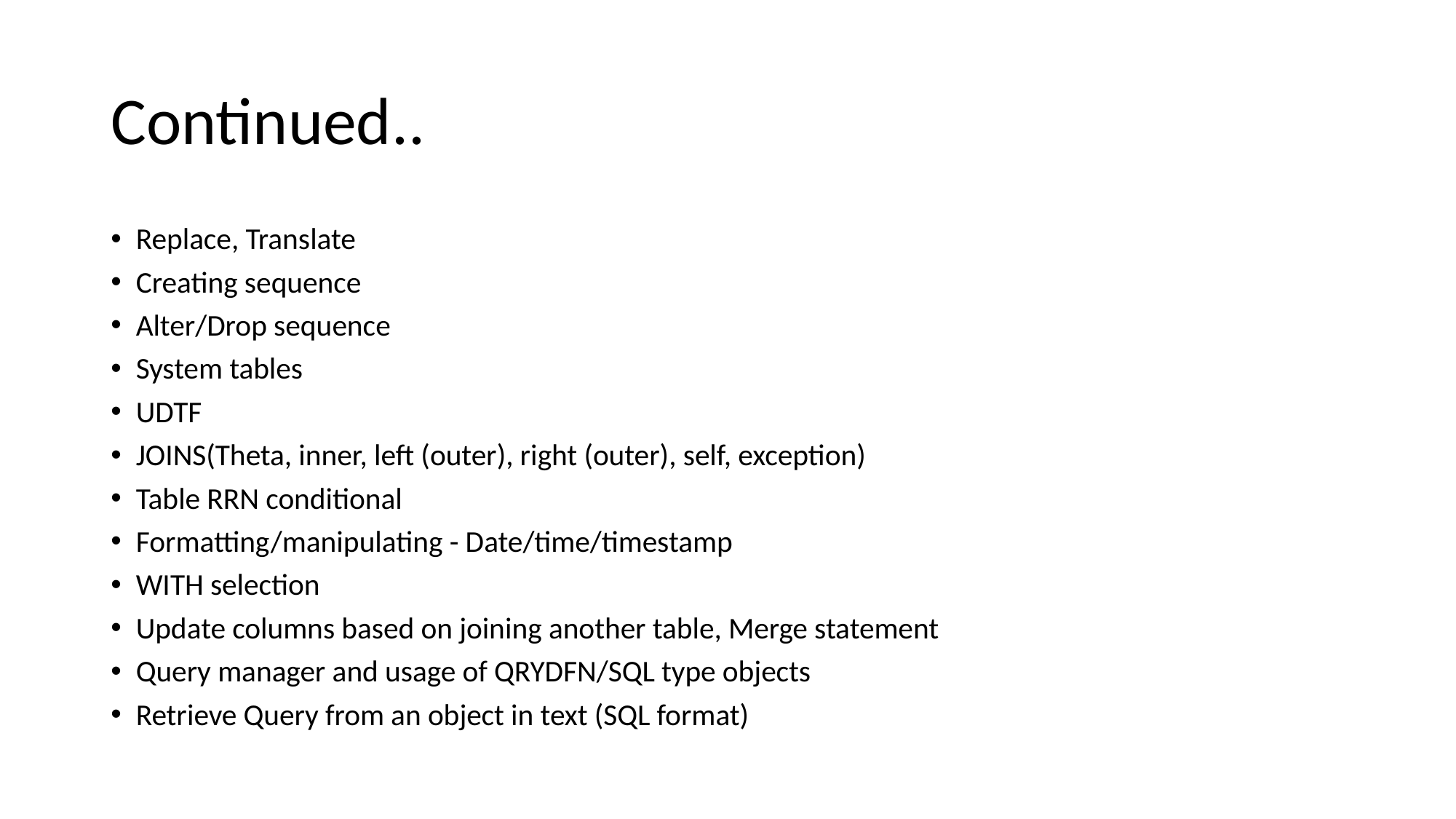

# Continued..
Replace, Translate
Creating sequence
Alter/Drop sequence
System tables
UDTF
JOINS(Theta, inner, left (outer), right (outer), self, exception)
Table RRN conditional
Formatting/manipulating - Date/time/timestamp
WITH selection
Update columns based on joining another table, Merge statement
Query manager and usage of QRYDFN/SQL type objects
Retrieve Query from an object in text (SQL format)